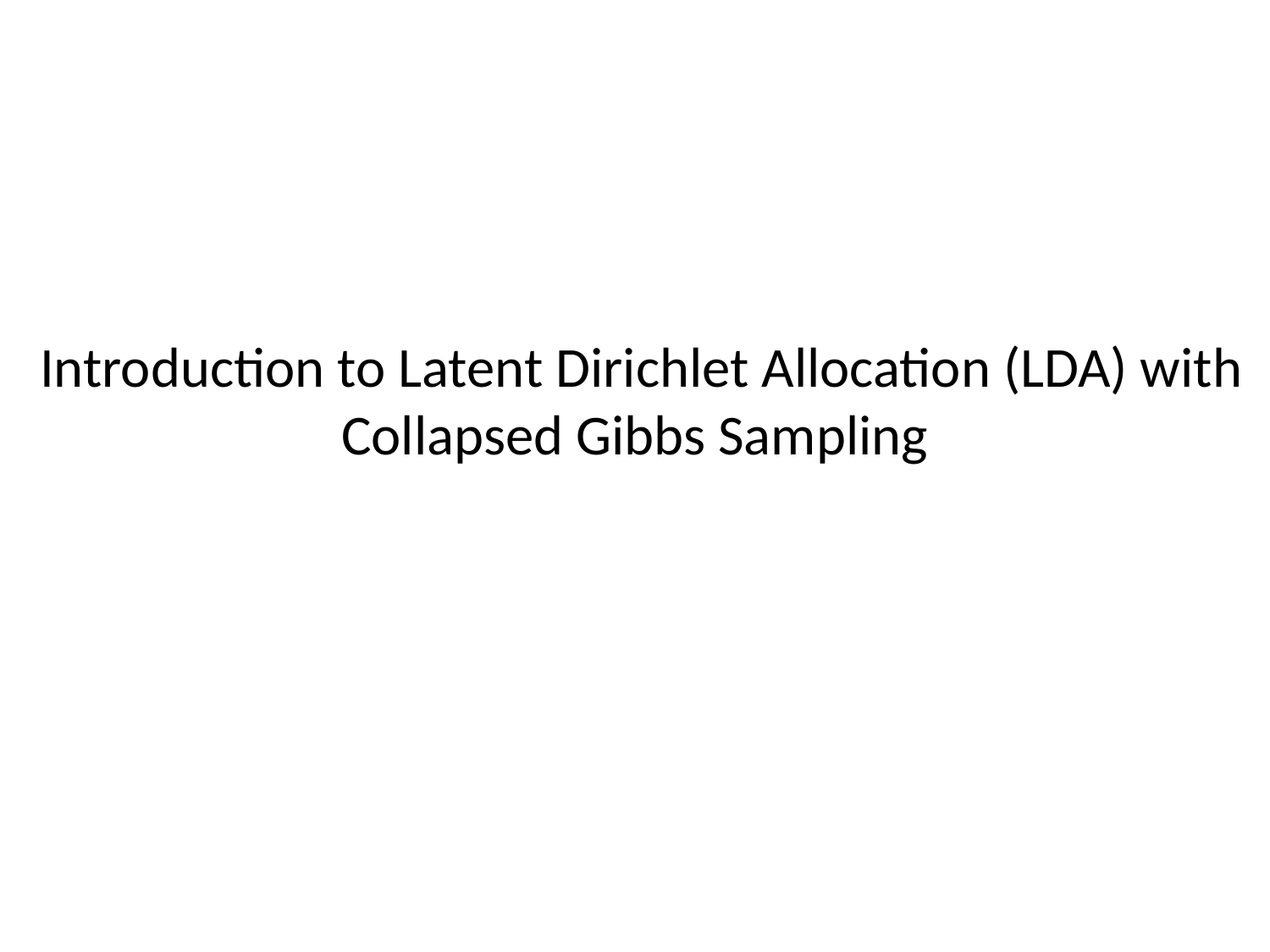

# Introduction to Latent Dirichlet Allocation (LDA) with Collapsed Gibbs Sampling